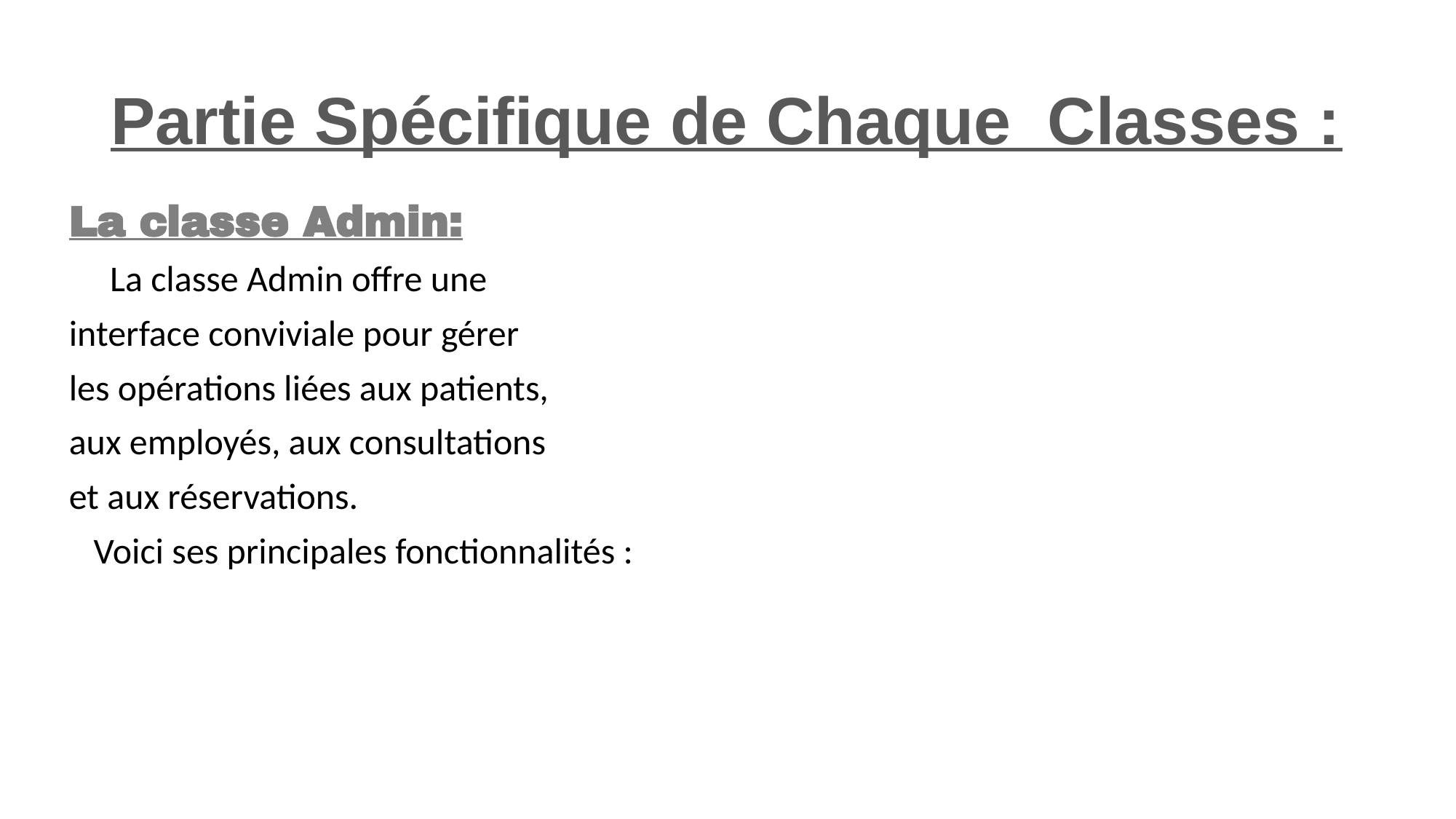

# Partie Spécifique de Chaque  Classes :
La classe Admin:
     La classe Admin offre une
interface conviviale pour gérer
les opérations liées aux patients,
aux employés, aux consultations
et aux réservations.
   Voici ses principales fonctionnalités :